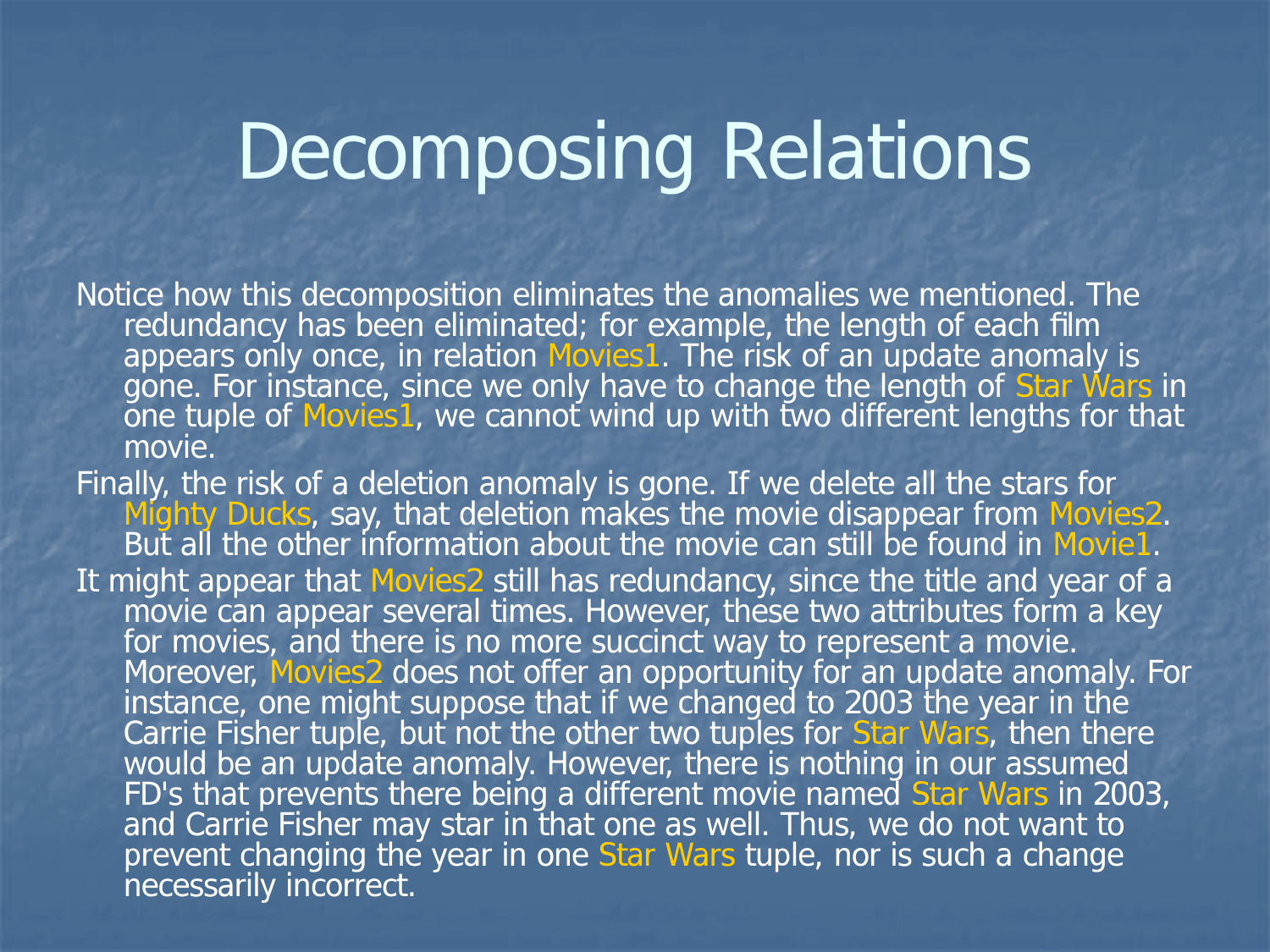

# Decomposing Relations
Notice how this decomposition eliminates the anomalies we mentioned. The redundancy has been eliminated; for example, the length of each film appears only once, in relation Movies1. The risk of an update anomaly is gone. For instance, since we only have to change the length of Star Wars in one tuple of Movies1, we cannot wind up with two different lengths for that movie.
Finally, the risk of a deletion anomaly is gone. If we delete all the stars for Mighty Ducks, say, that deletion makes the movie disappear from Movies2. But all the other information about the movie can still be found in Movie1.
It might appear that Movies2 still has redundancy, since the title and year of a movie can appear several times. However, these two attributes form a key for movies, and there is no more succinct way to represent a movie. Moreover, Movies2 does not offer an opportunity for an update anomaly. For instance, one might suppose that if we changed to 2003 the year in the Carrie Fisher tuple, but not the other two tuples for Star Wars, then there would be an update anomaly. However, there is nothing in our assumed FD's that prevents there being a different movie named Star Wars in 2003, and Carrie Fisher may star in that one as well. Thus, we do not want to prevent changing the year in one Star Wars tuple, nor is such a change necessarily incorrect.